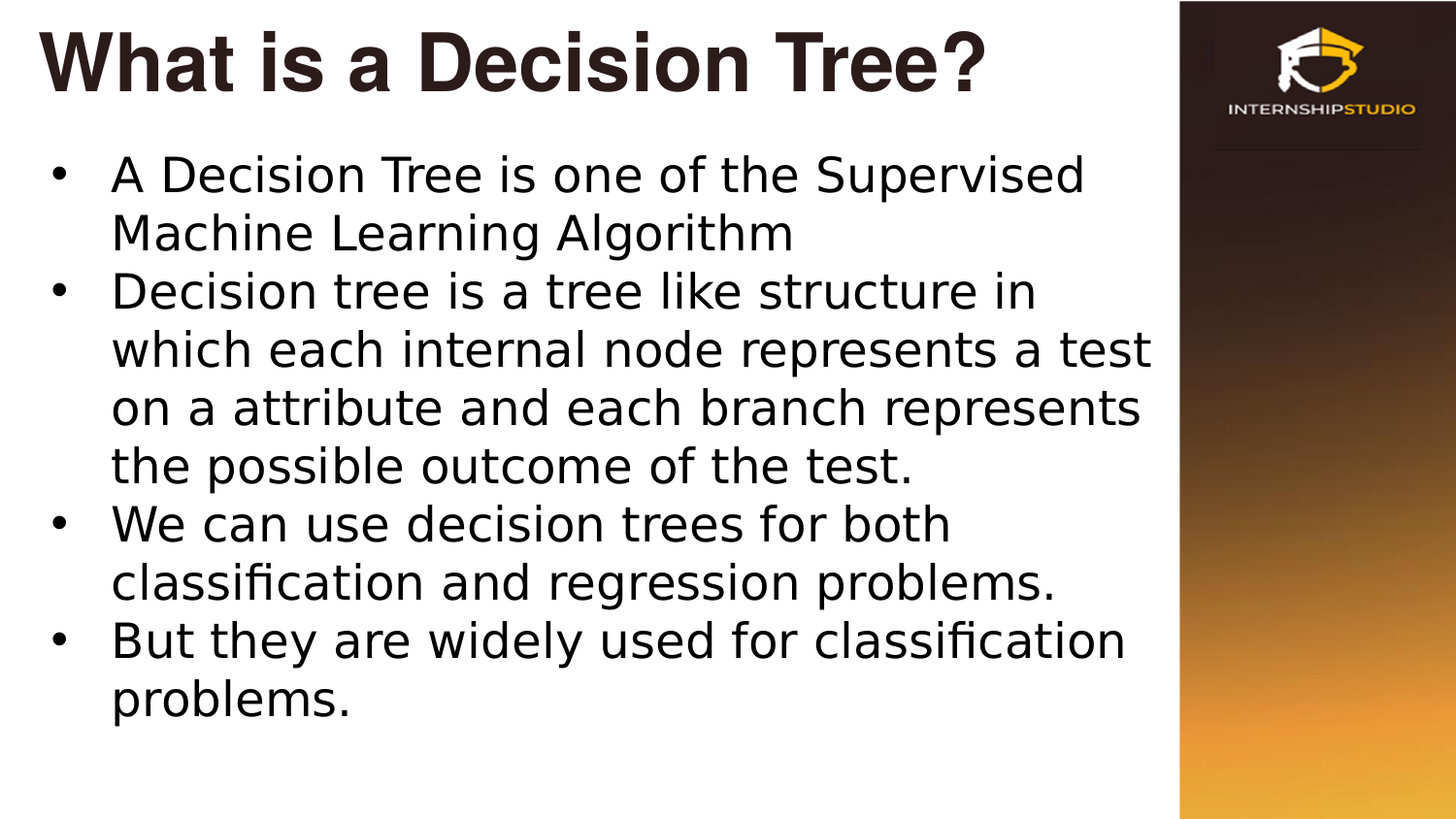

# What is a Decision Tree?
A Decision Tree is one of the Supervised Machine Learning Algorithm
Decision tree is a tree like structure in which each internal node represents a test on a attribute and each branch represents the possible outcome of the test.
We can use decision trees for both classification and regression problems.
But they are widely used for classification problems.